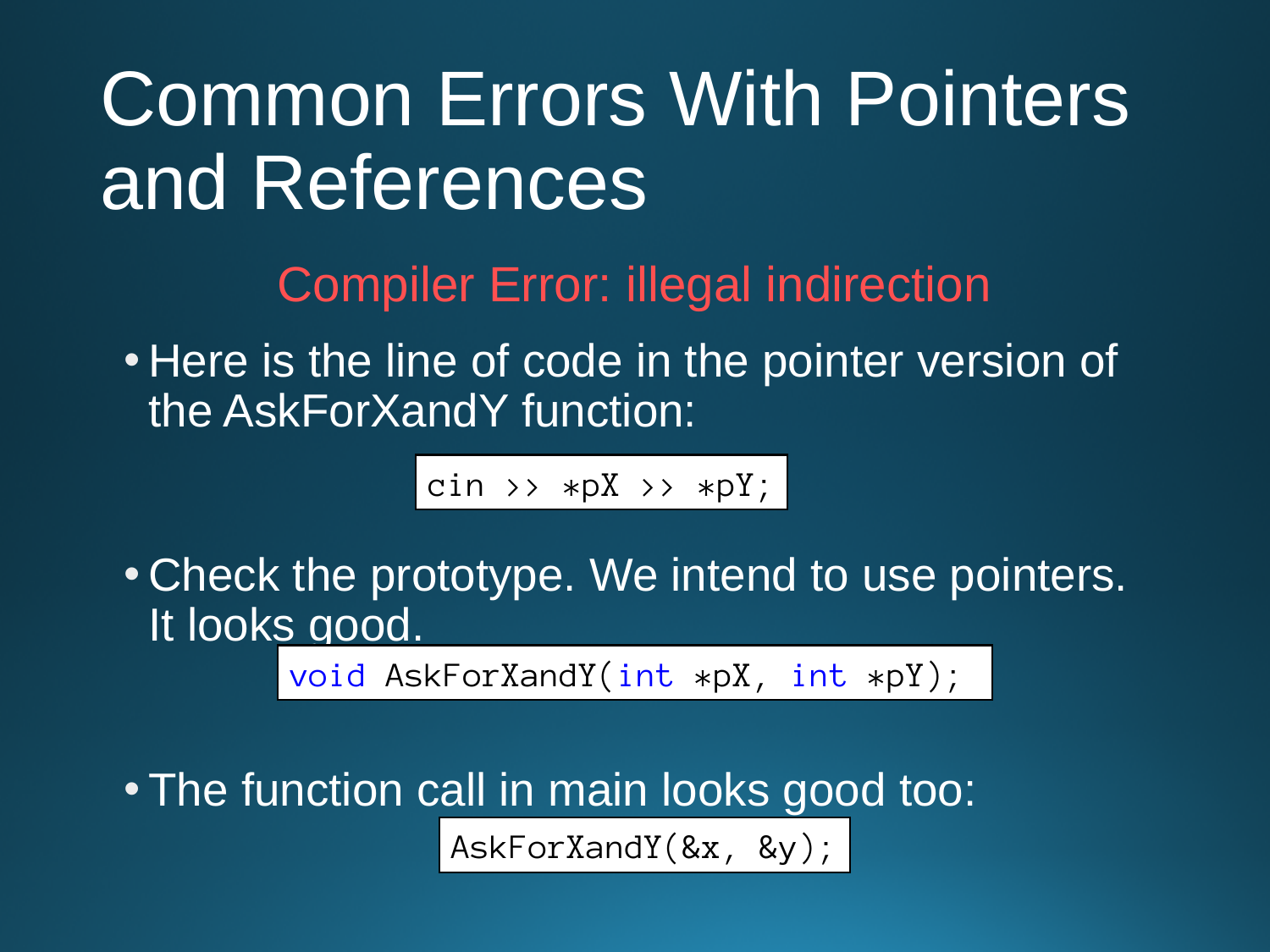

# Common Errors With Pointers and References
Compiler Error: illegal indirection
Here is the line of code in the pointer version of the AskForXandY function:

Check the prototype. We intend to use pointers. It looks good.

The function call in main looks good too:

cin >> *pX >> *pY;
void AskForXandY(int *pX, int *pY);
AskForXandY(&x, &y);